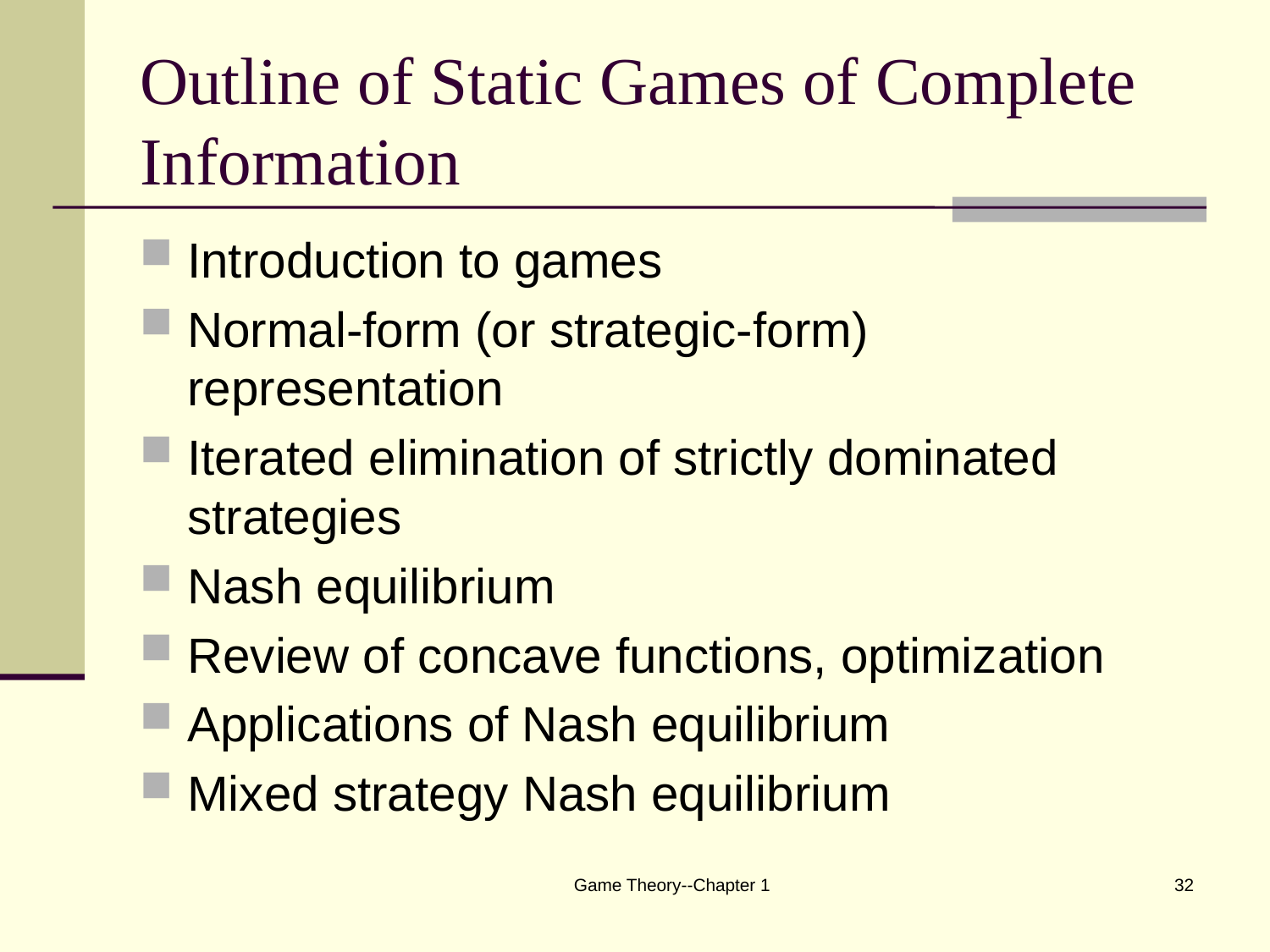

# Outline of Static Games of Complete Information
Introduction to games
Normal-form (or strategic-form) representation
Iterated elimination of strictly dominated strategies
Nash equilibrium
Review of concave functions, optimization
Applications of Nash equilibrium
Mixed strategy Nash equilibrium
Game Theory--Chapter 1
32